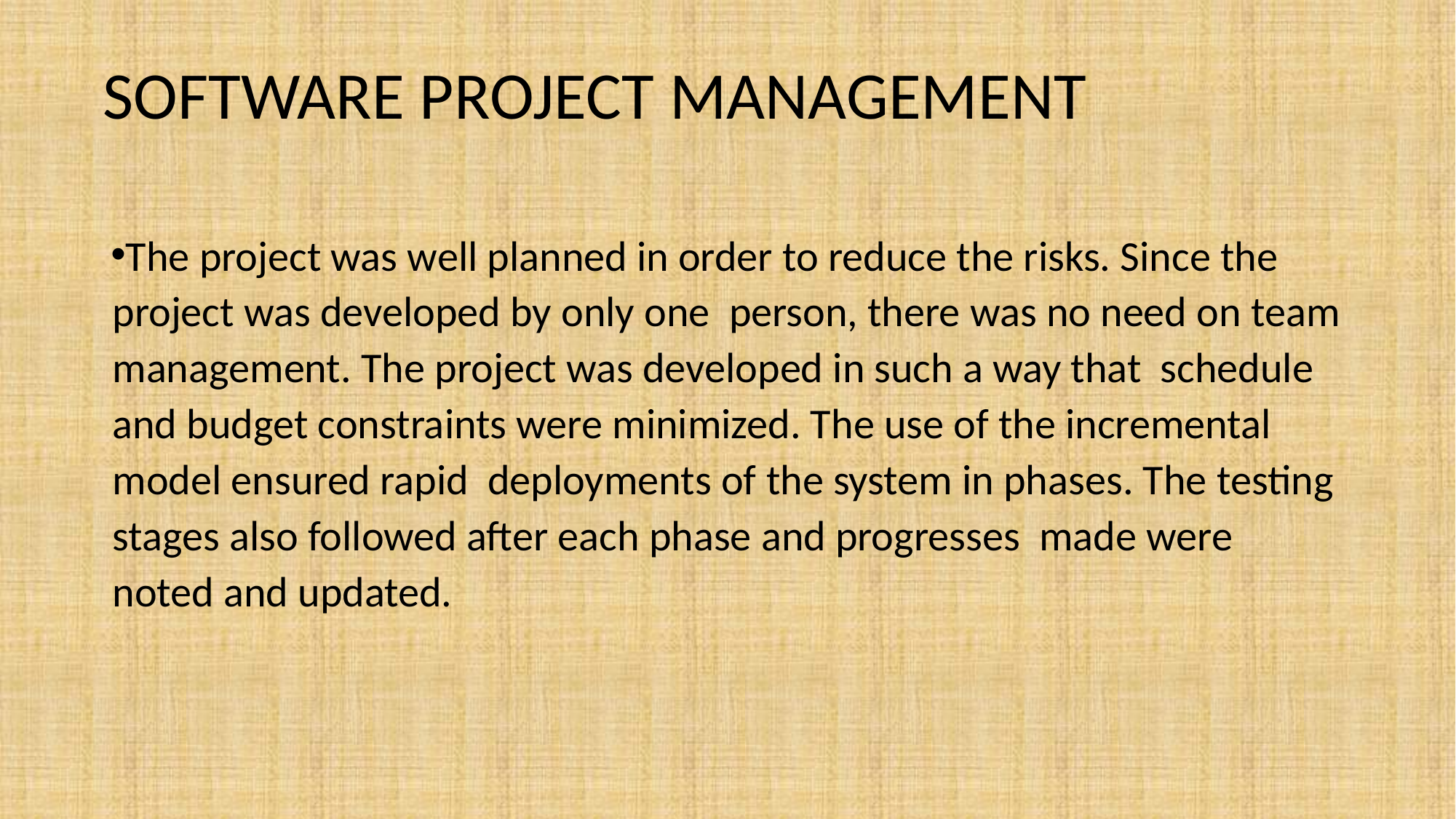

# SOFTWARE PROJECT MANAGEMENT
The project was well planned in order to reduce the risks. Since the project was developed by only one  person, there was no need on team management. The project was developed in such a way that  schedule and budget constraints were minimized. The use of the incremental model ensured rapid  deployments of the system in phases. The testing stages also followed after each phase and progresses  made were noted and updated.